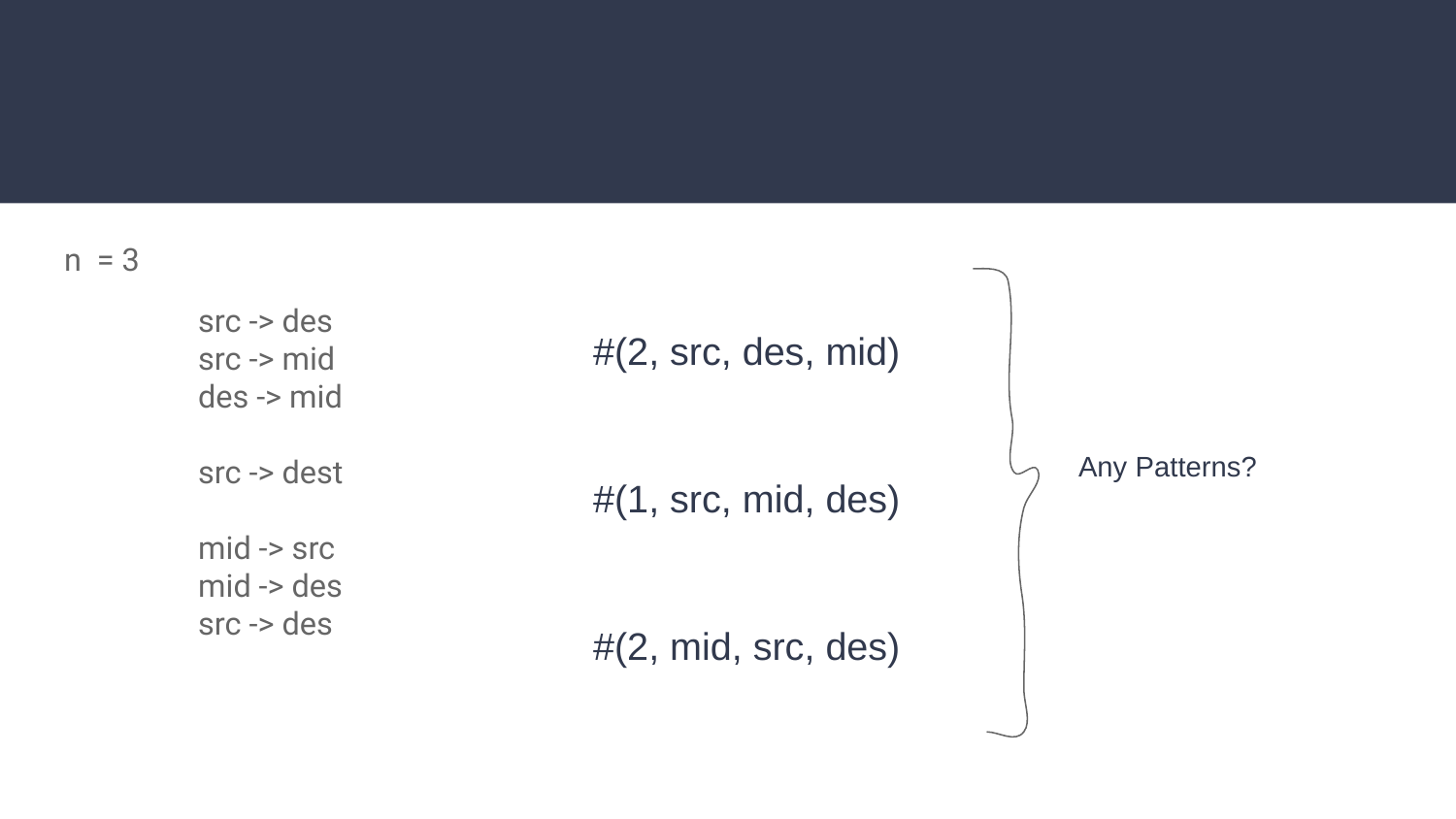

#
n  = 3
	src -> des
	src -> mid
	des -> mid

	src -> dest

	mid -> src
	mid -> des
	src -> des

#(2, src, des, mid)

#(1, src, mid, des)

#(2, mid, src, des)

Any Patterns?